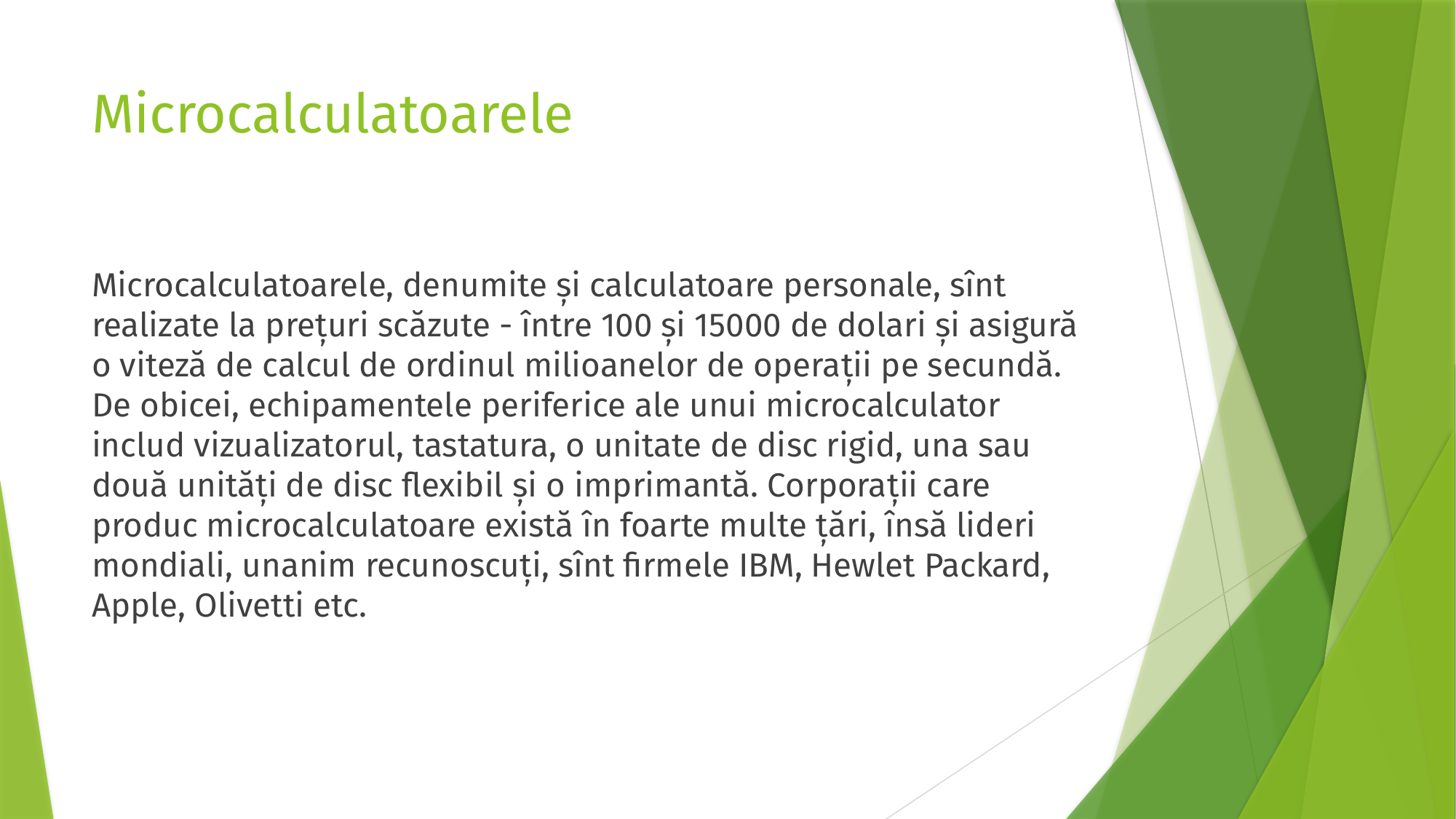

# Microcalculatoarele
Microcalculatoarele, denumite şi calculatoare personale, sînt realizate la preţuri scăzute - între 100 şi 15000 de dolari şi asigură o viteză de calcul de ordinul milioanelor de operaţii pe secundă. De obicei, echipamentele periferice ale unui microcalculator includ vizualizatorul, tastatura, o unitate de disc rigid, una sau două unităţi de disc flexibil şi o imprimantă. Corporaţii care produc microcalculatoare există în foarte multe ţări, însă lideri mondiali, unanim recunoscuţi, sînt firmele IBM, Hewlet Packard, Apple, Olivetti etc.